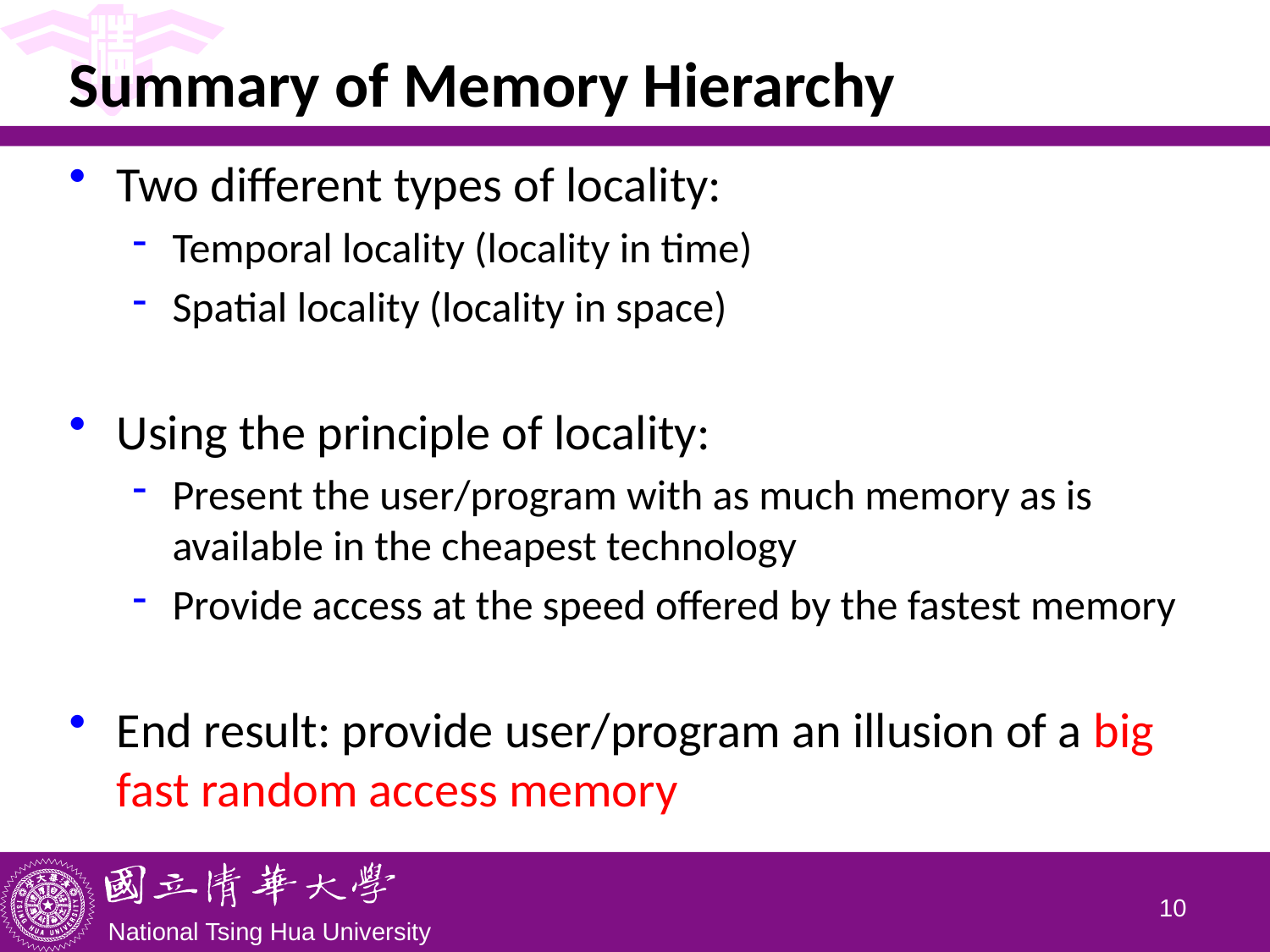

# Summary of Memory Hierarchy
Two different types of locality:
Temporal locality (locality in time)
Spatial locality (locality in space)

Using the principle of locality:
Present the user/program with as much memory as is available in the cheapest technology
Provide access at the speed offered by the fastest memory

End result: provide user/program an illusion of a big fast random access memory

10